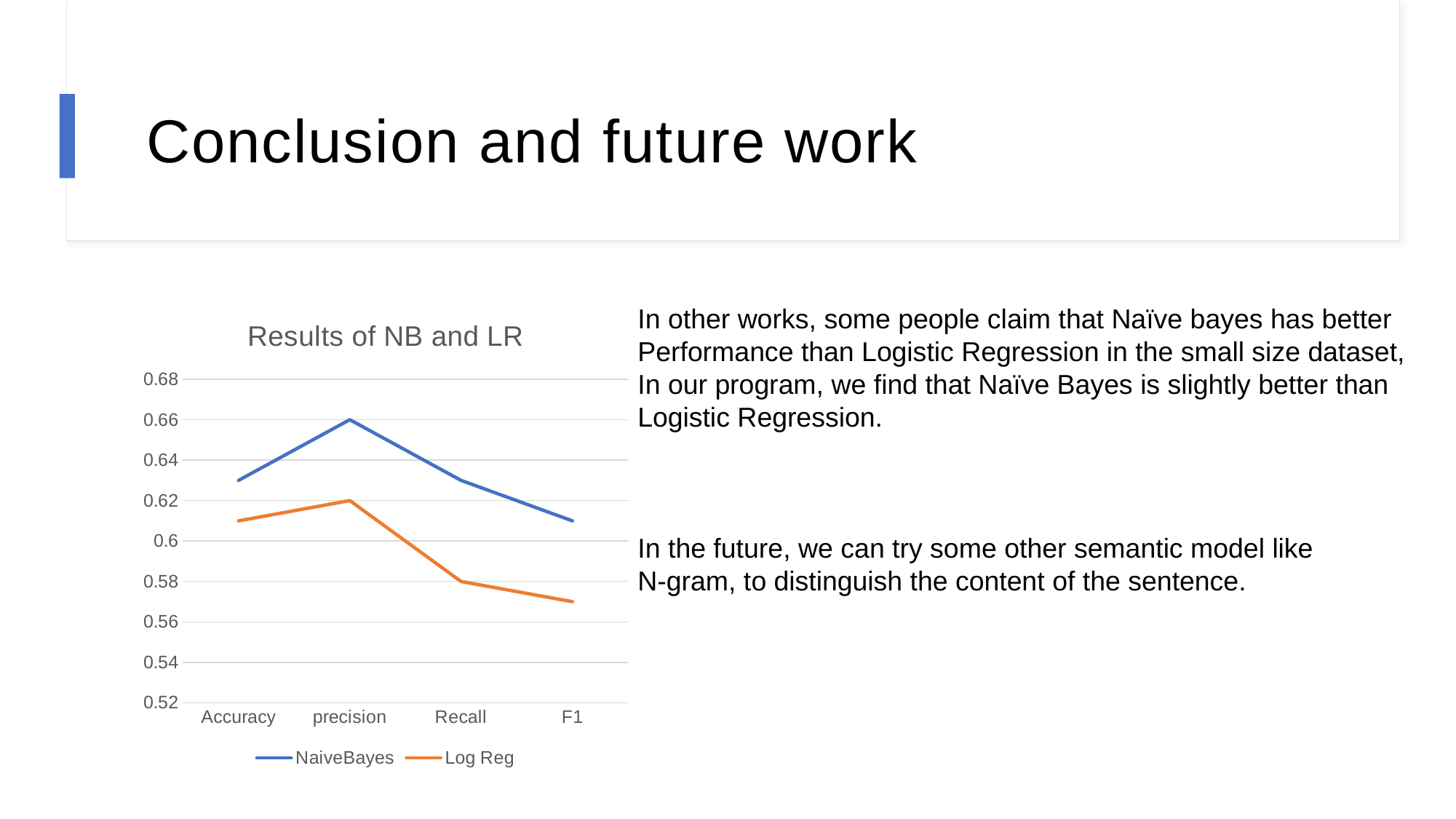

# Conclusion and future work

### Chart: Results of NB and LR

| Category | NaiveBayes | Log Reg |
|---|---|---|
| Accuracy | 0.63 | 0.61 |
| precision | 0.66 | 0.62 |
| Recall | 0.63 | 0.58 |
| F1 | 0.61 | 0.57 |
In other works, some people claim that Naïve bayes has better
Performance than Logistic Regression in the small size dataset,
In our program, we find that Naïve Bayes is slightly better than
Logistic Regression.

In the future, we can try some other semantic model like
N-gram, to distinguish the content of the sentence.